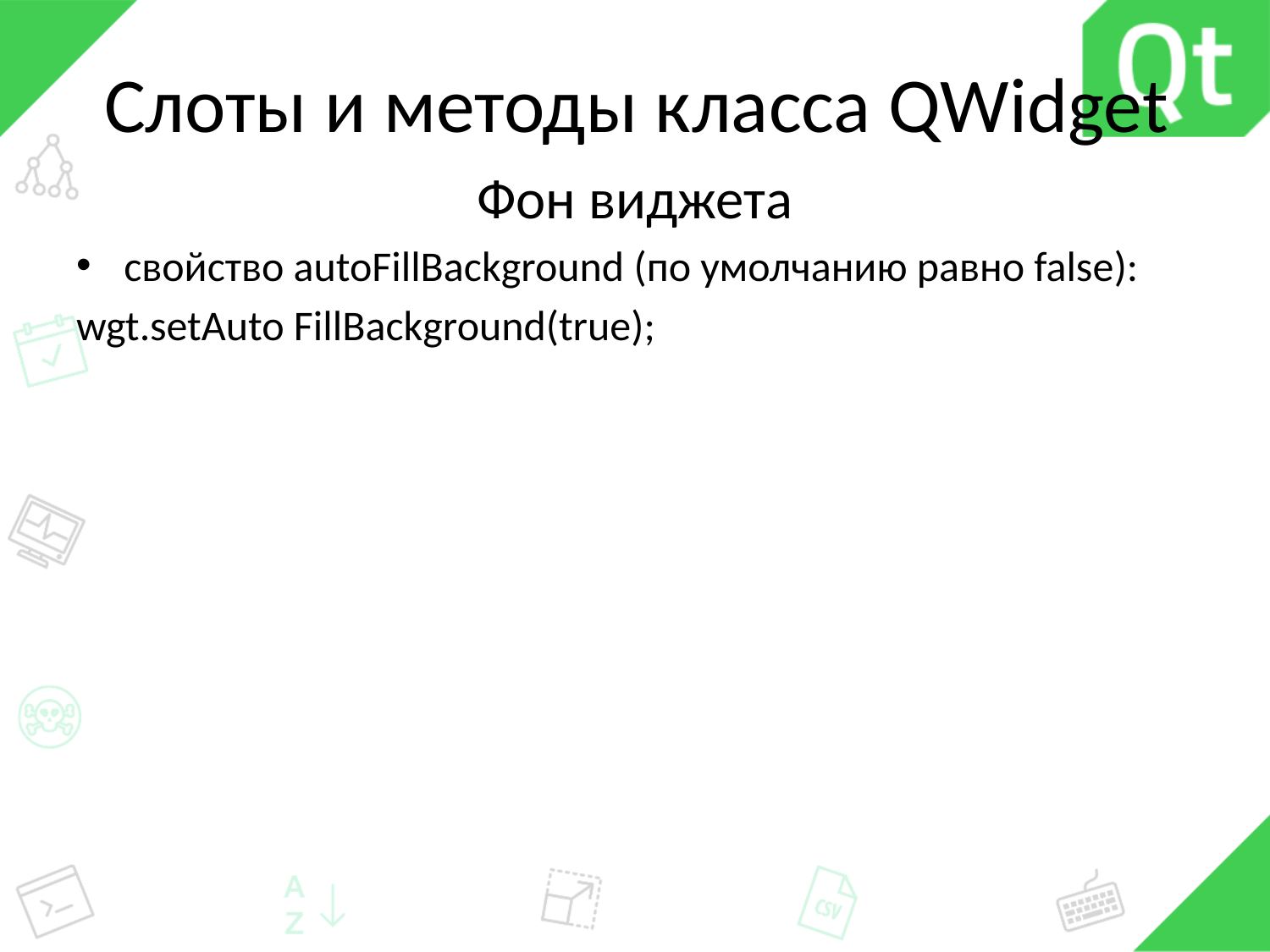

# Слоты и методы класса QWidget
Фон виджета
свойство autoFillBackground (по умолчанию равно false):
wgt.setAuto FillBackground(true);